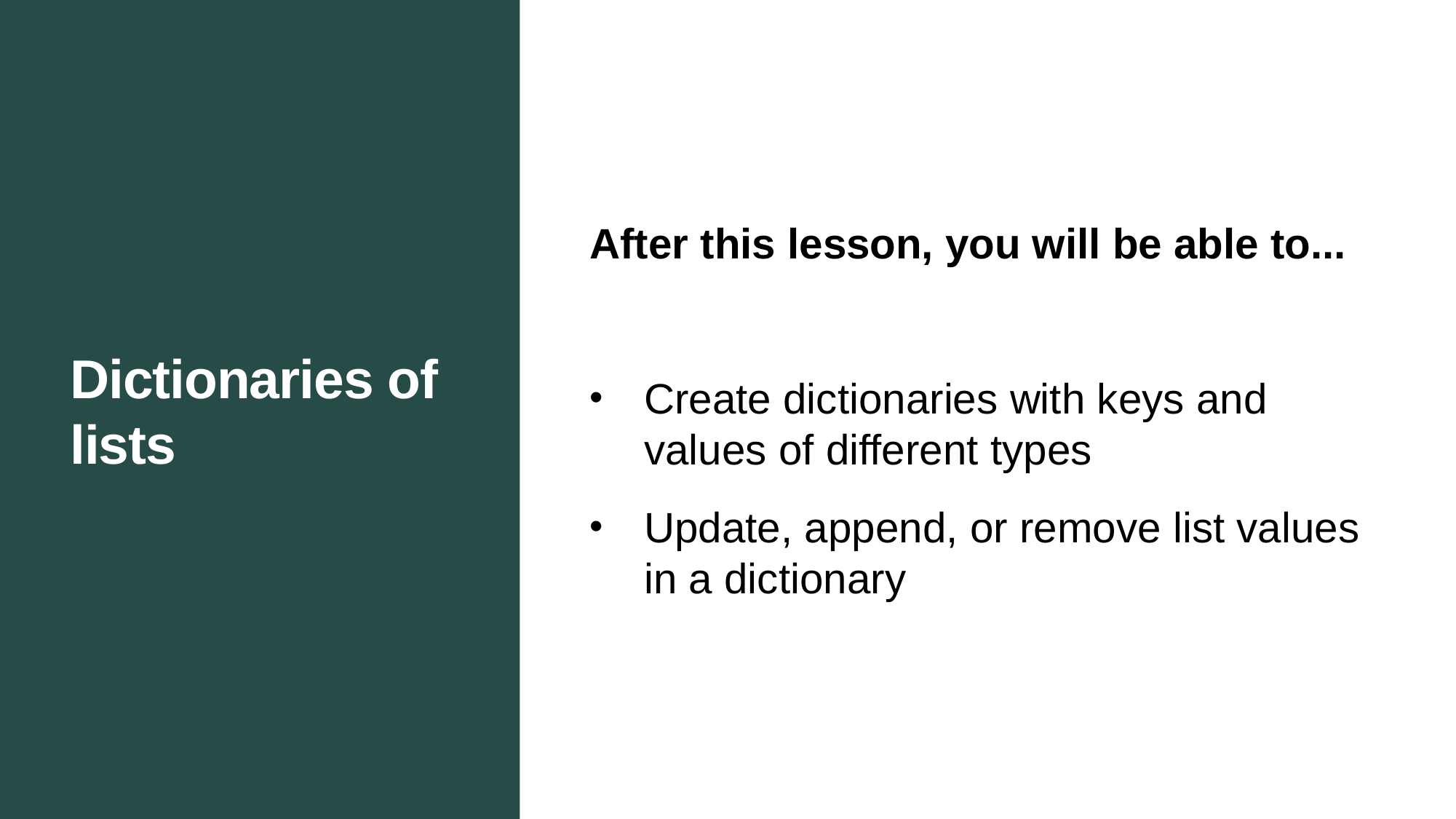

# Dictionaries of lists
After this lesson, you will be able to...

Create dictionaries with keys and values of different types
Update, append, or remove list values in a dictionary